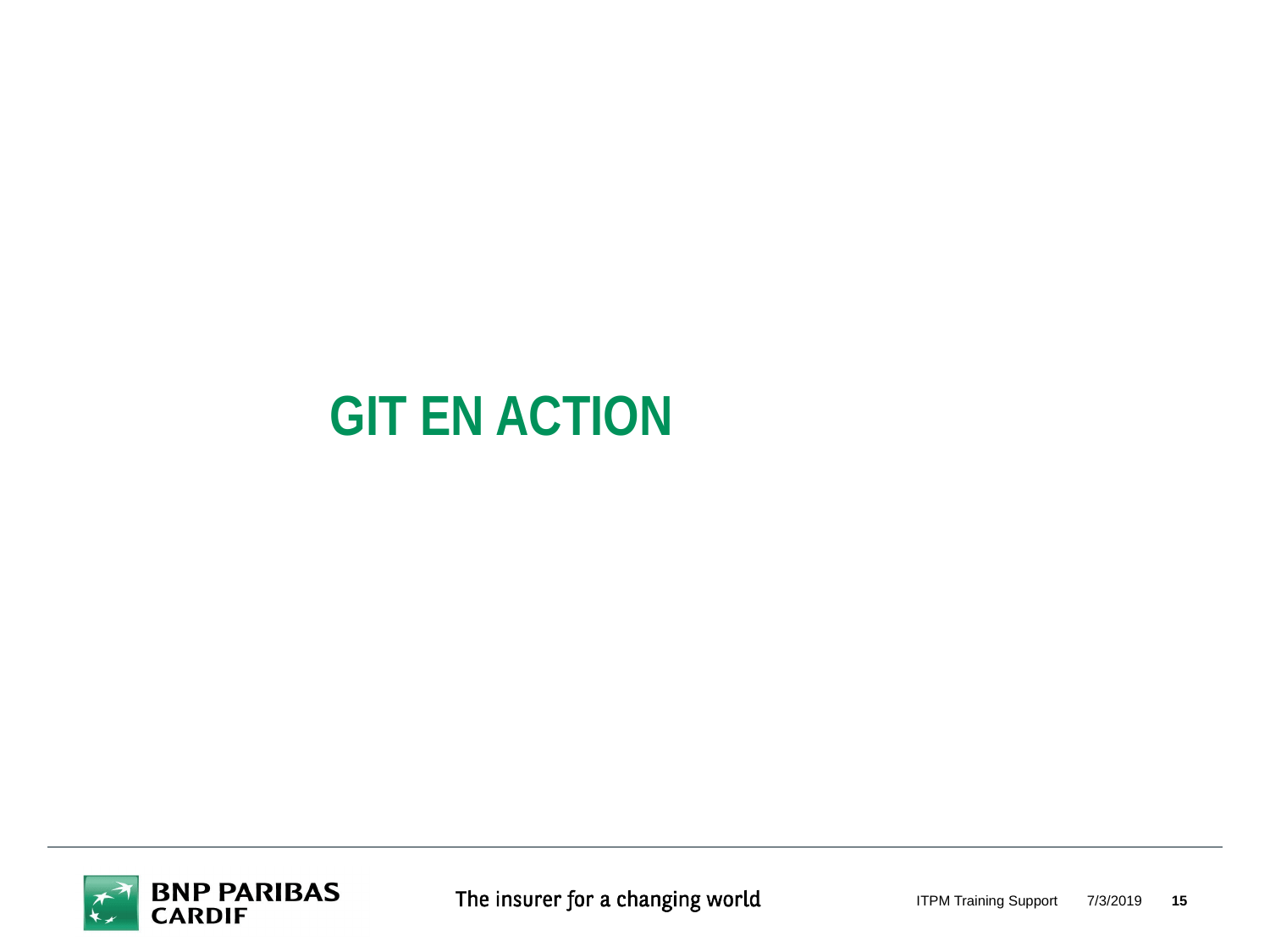

# Git en action
ITPM Training Support
7/3/2019
15